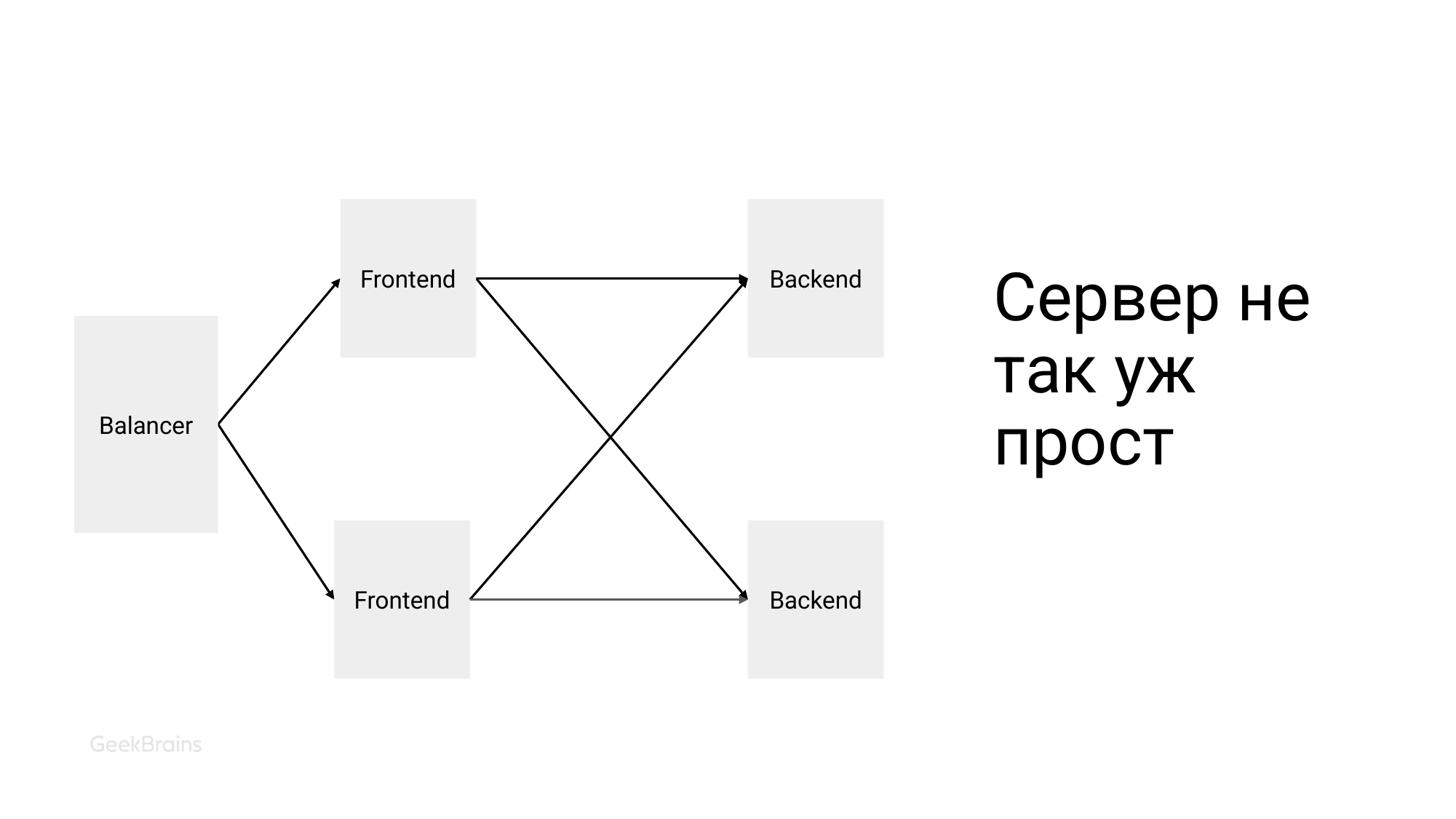

# Сервер не так уж прост
Frontend
Backend
Balancer
Frontend
Backend